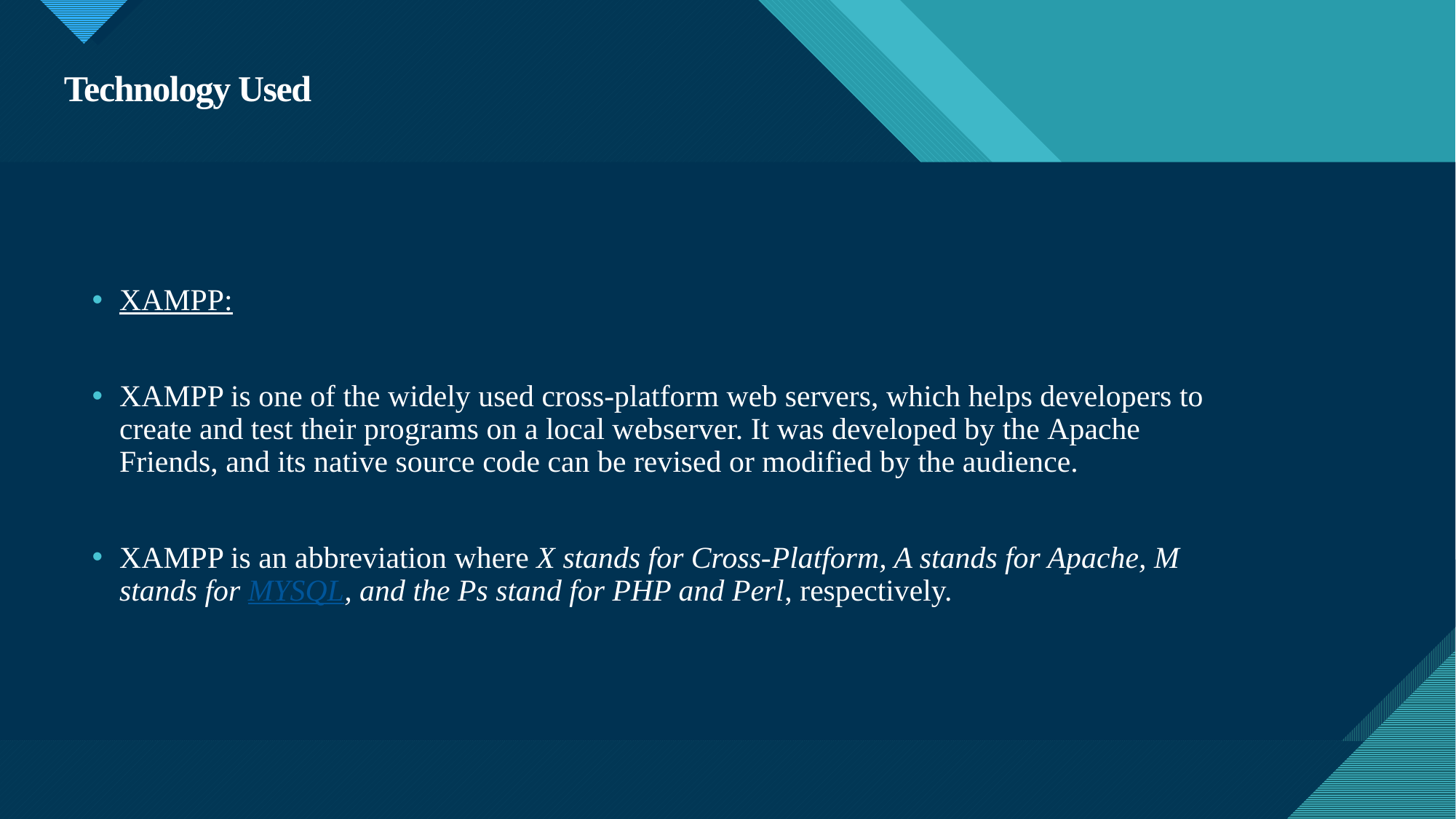

# Technology Used
XAMPP:

XAMPP is one of the widely used cross-platform web servers, which helps developers to create and test their programs on a local webserver. It was developed by the Apache Friends, and its native source code can be revised or modified by the audience.

XAMPP is an abbreviation where X stands for Cross-Platform, A stands for Apache, M stands for MYSQL, and the Ps stand for PHP and Perl, respectively.